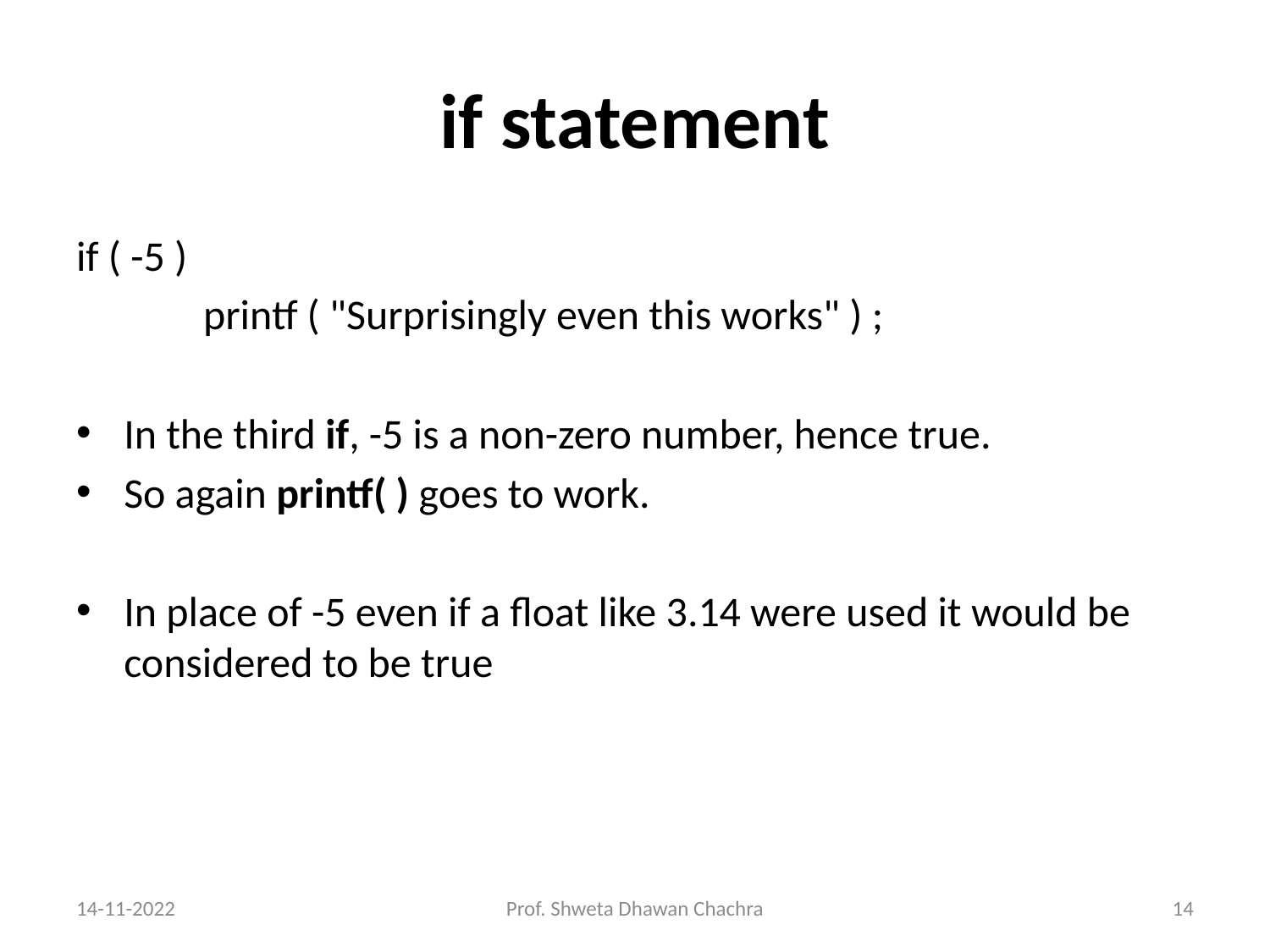

# if statement
if ( -5 )
	printf ( "Surprisingly even this works" ) ;

In the third if, -5 is a non-zero number, hence true.
So again printf( ) goes to work.

In place of -5 even if a float like 3.14 were used it would be considered to be true
14-11-2022
Prof. Shweta Dhawan Chachra
14